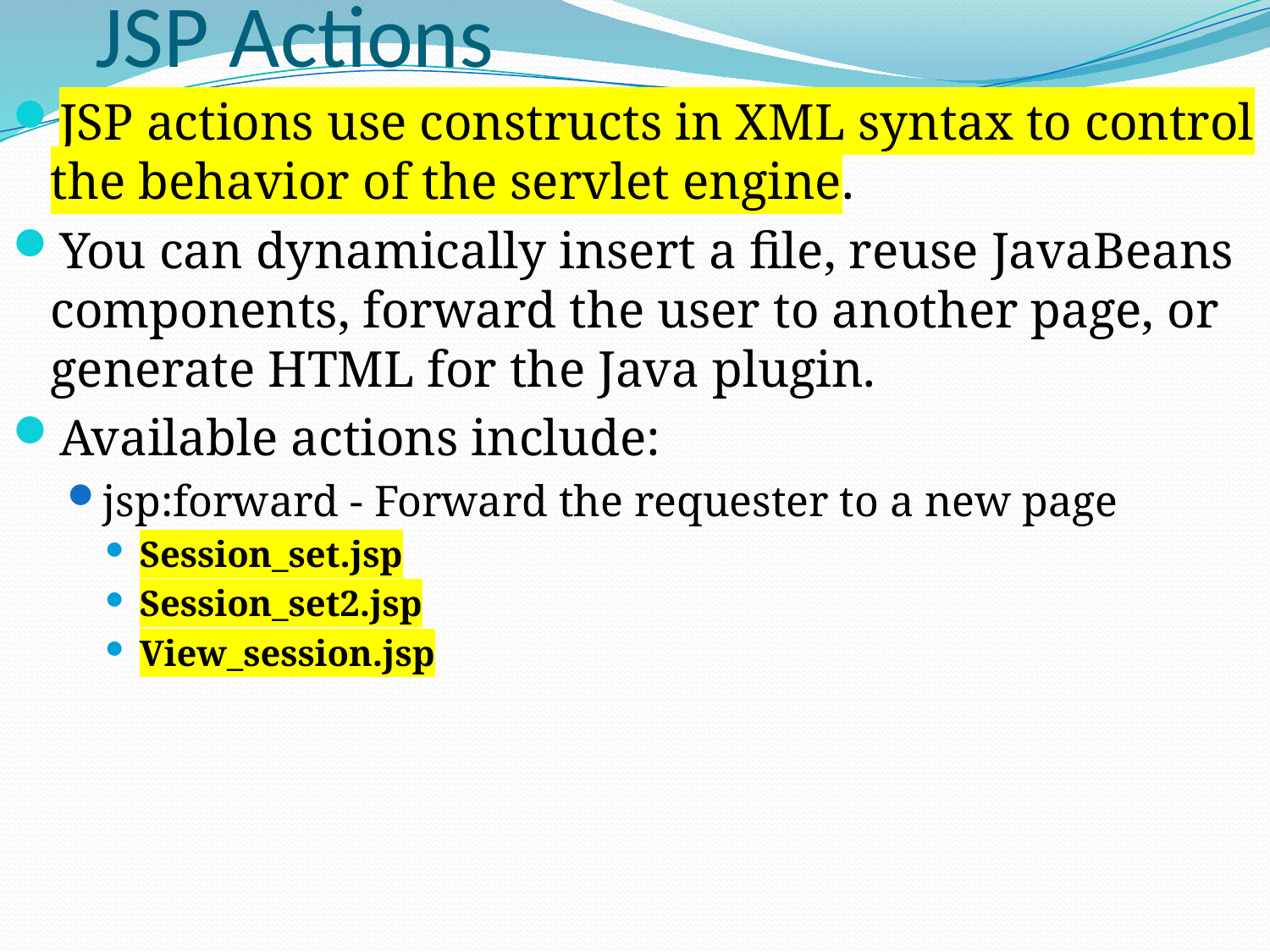

# JSP Actions
JSP actions use constructs in XML syntax to control the behavior of the servlet engine.
You can dynamically insert a file, reuse JavaBeans components, forward the user to another page, or generate HTML for the Java plugin.
Available actions include:
jsp:forward - Forward the requester to a new page
Session_set.jsp
Session_set2.jsp
View_session.jsp